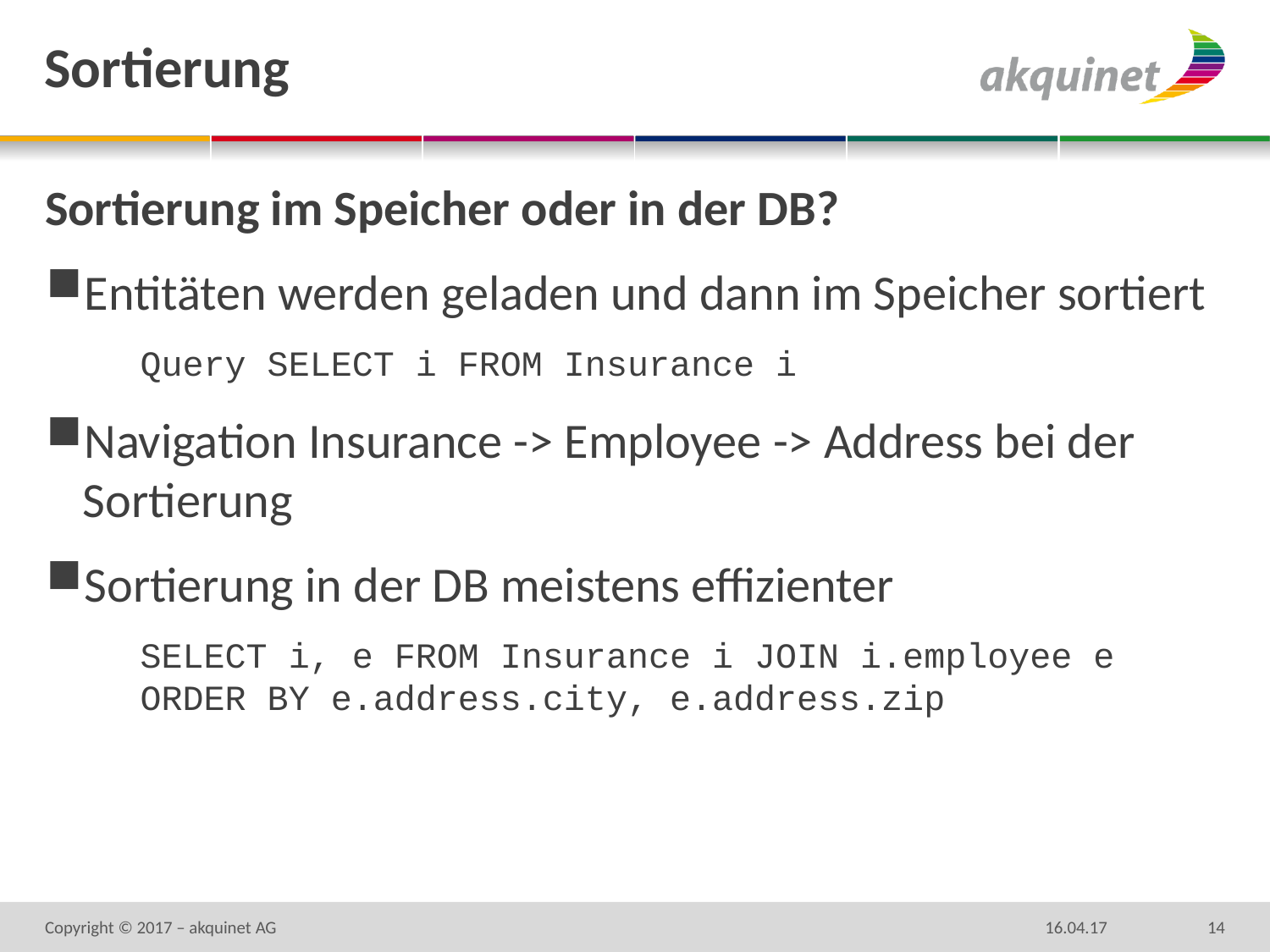

# Sortierung
Sortierung im Speicher oder in der DB?
Entitäten werden geladen und dann im Speicher sortiert
Query SELECT i FROM Insurance i
Navigation Insurance -> Employee -> Address bei der Sortierung
Sortierung in der DB meistens effizienter
SELECT i, e FROM Insurance i JOIN i.employee e ORDER BY e.address.city, e.address.zip
Copyright © 2017 – akquinet AG
16.04.17
14